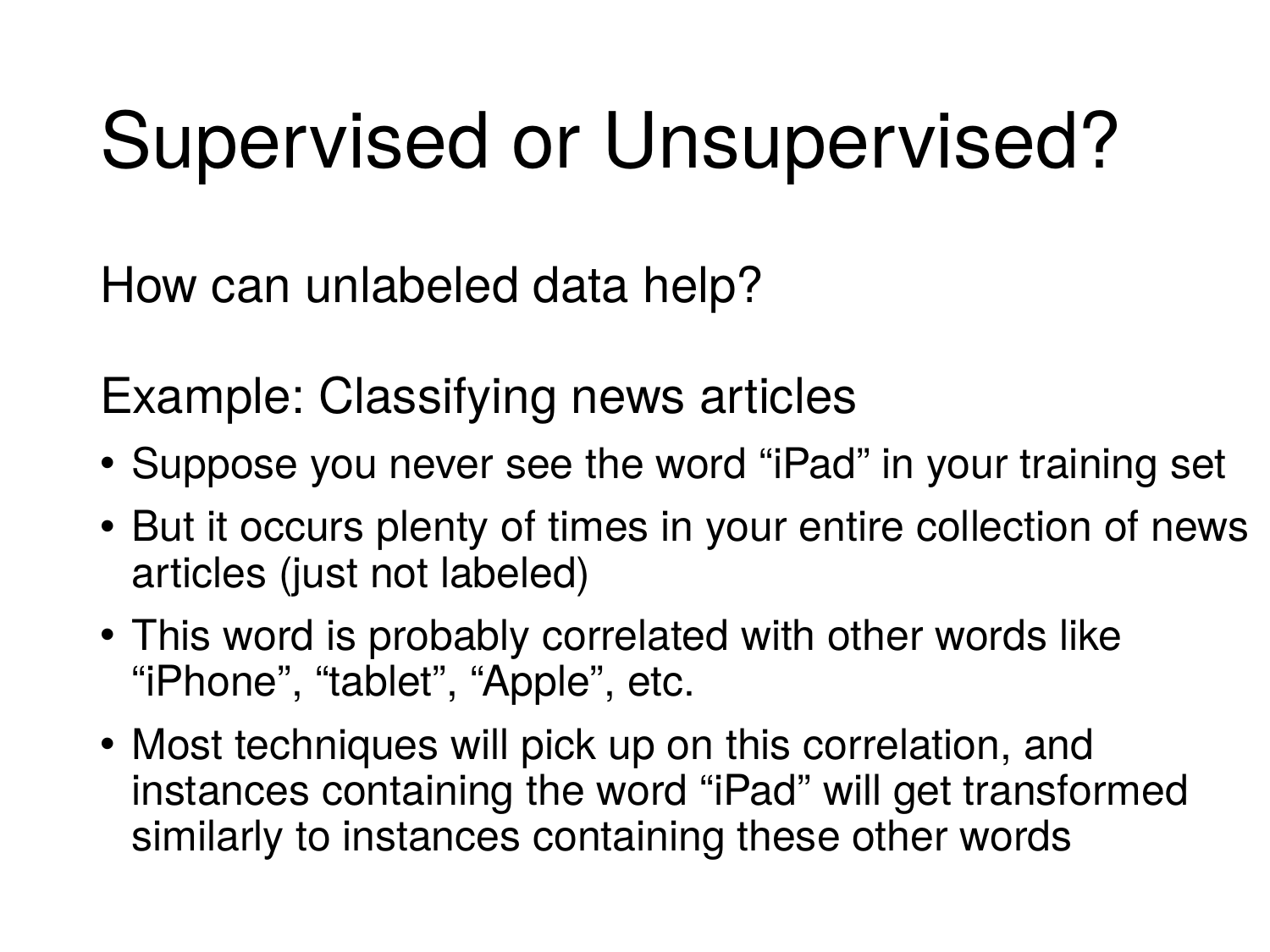

# Supervised or Unsupervised?
How can unlabeled data help?

Example: Classifying news articles
Suppose you never see the word “iPad” in your training set
But it occurs plenty of times in your entire collection of news articles (just not labeled)
This word is probably correlated with other words like “iPhone”, “tablet”, “Apple”, etc.
Most techniques will pick up on this correlation, and instances containing the word “iPad” will get transformed similarly to instances containing these other words